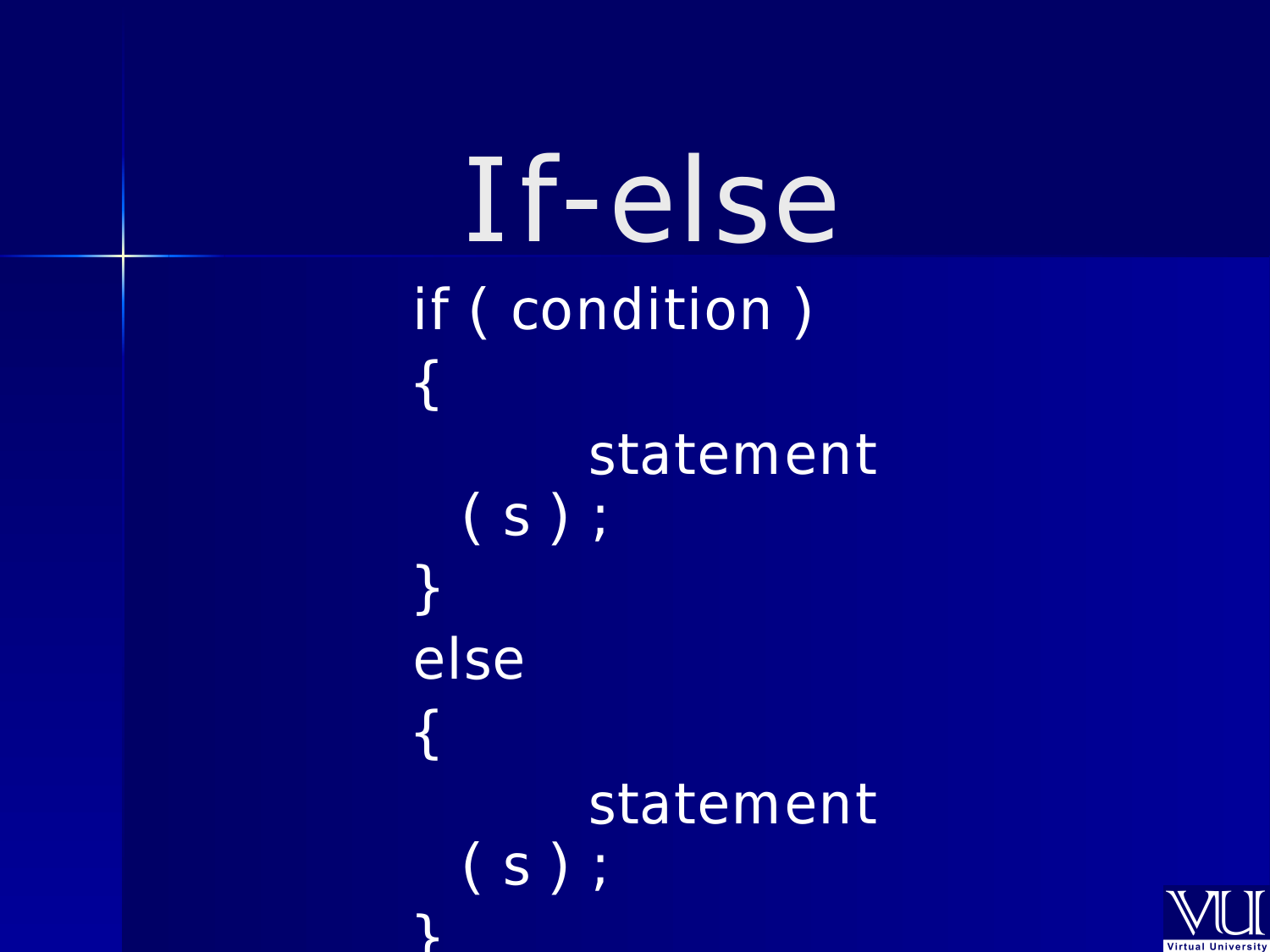

# If-else
if ( condition )
{
		statement ( s ) ;
}
else
{
		statement ( s ) ;
}